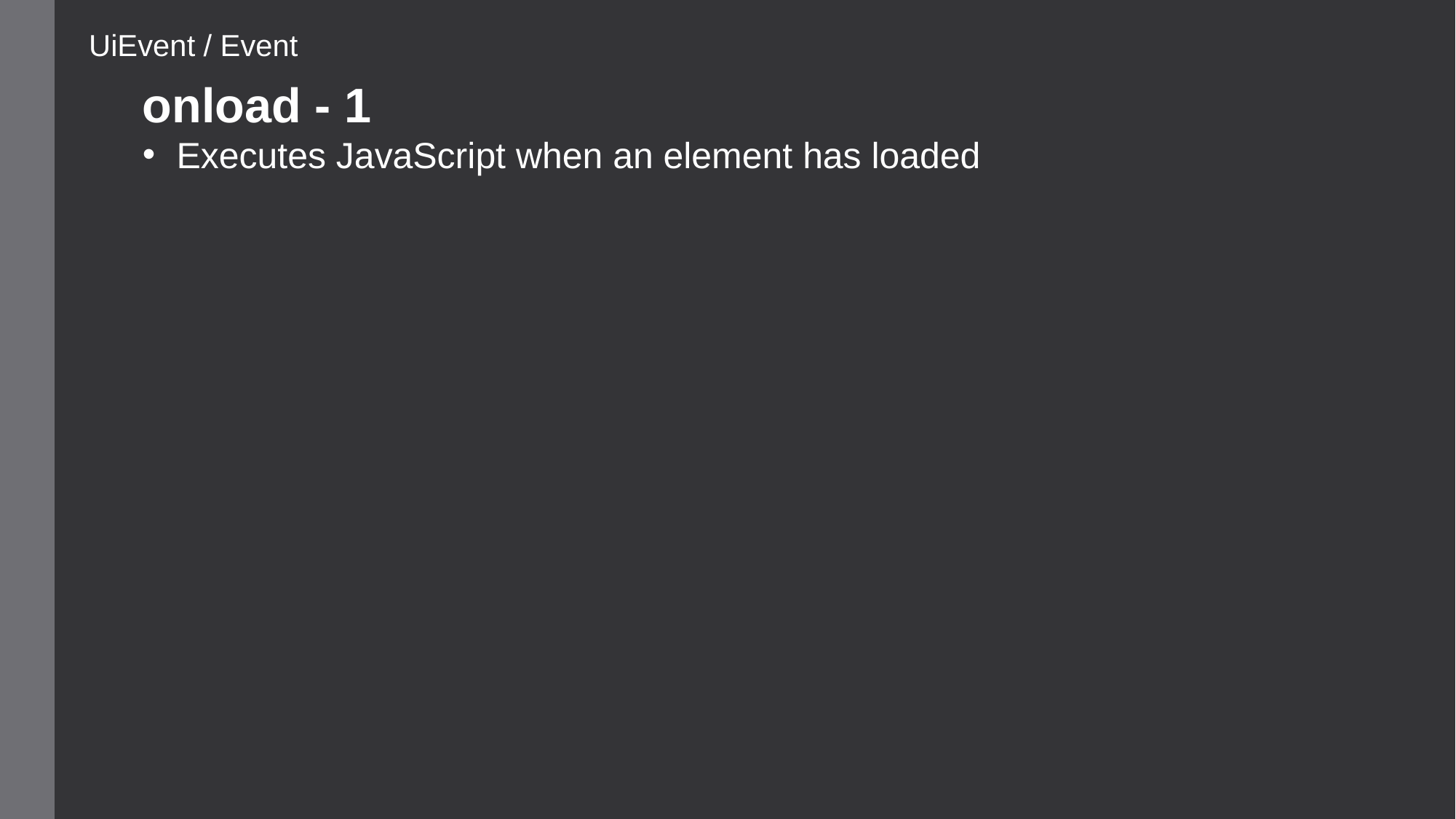

UiEvent / Event
onload - 1
Executes JavaScript when an element has loaded